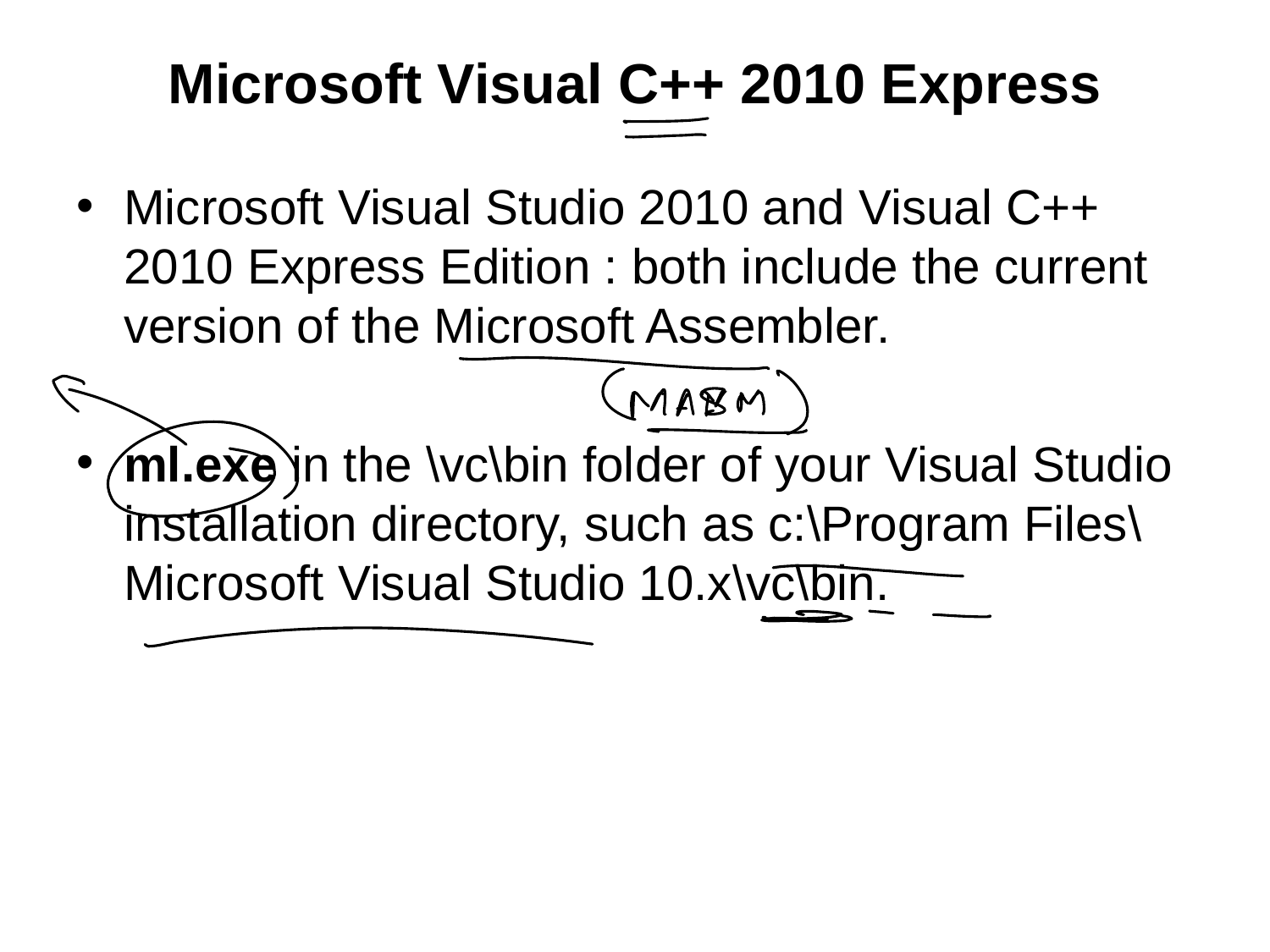

# Microsoft Visual C++ 2010 Express
Microsoft Visual Studio 2010 and Visual C++ 2010 Express Edition : both include the current version of the Microsoft Assembler.

ml.exe in the \vc\bin folder of your Visual Studio installation directory, such as c:\Program Files\Microsoft Visual Studio 10.x\vc\bin.